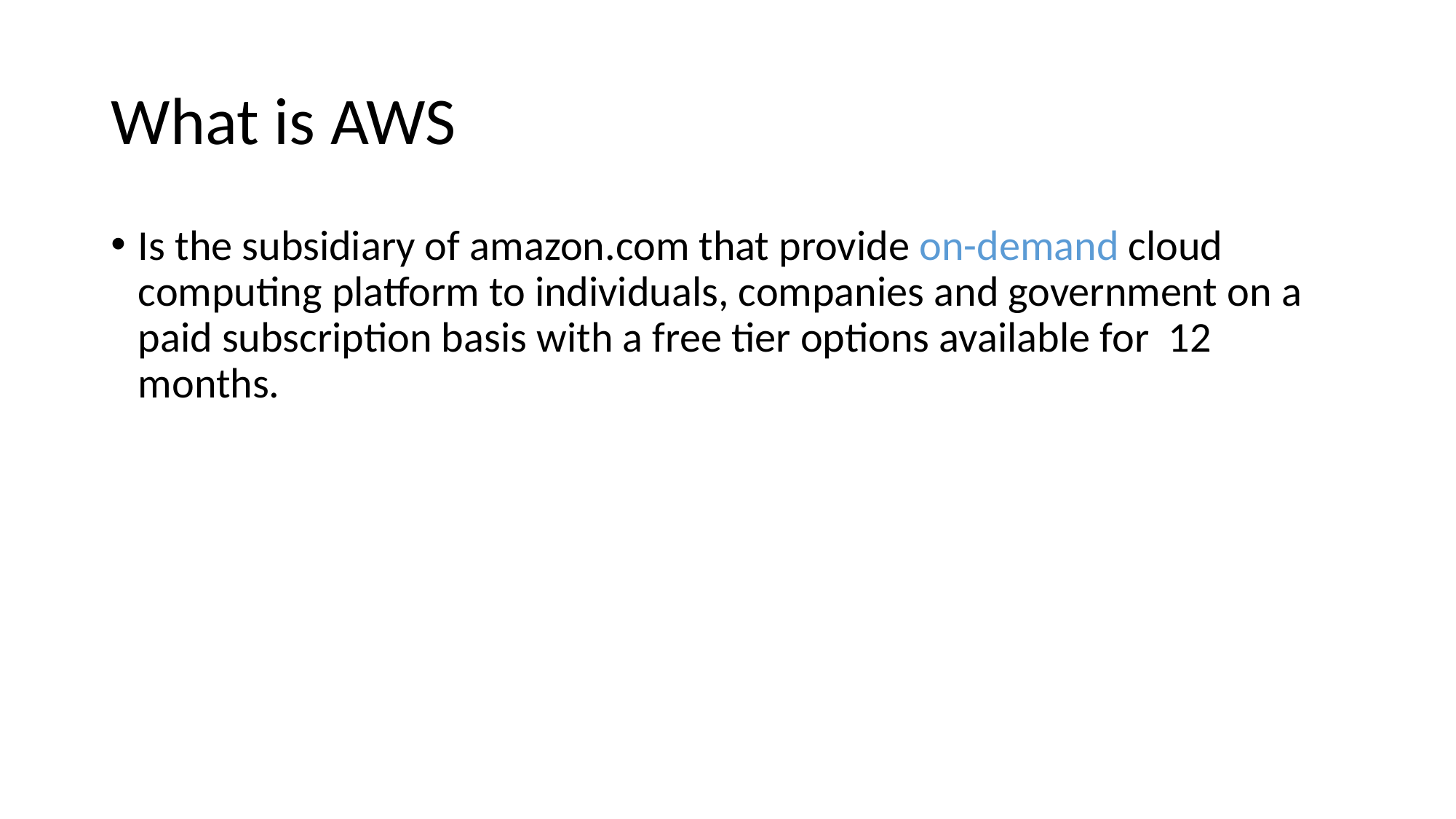

# What is AWS
Is the subsidiary of amazon.com that provide on-demand cloud computing platform to individuals, companies and government on a paid subscription basis with a free tier options available for  12 months.